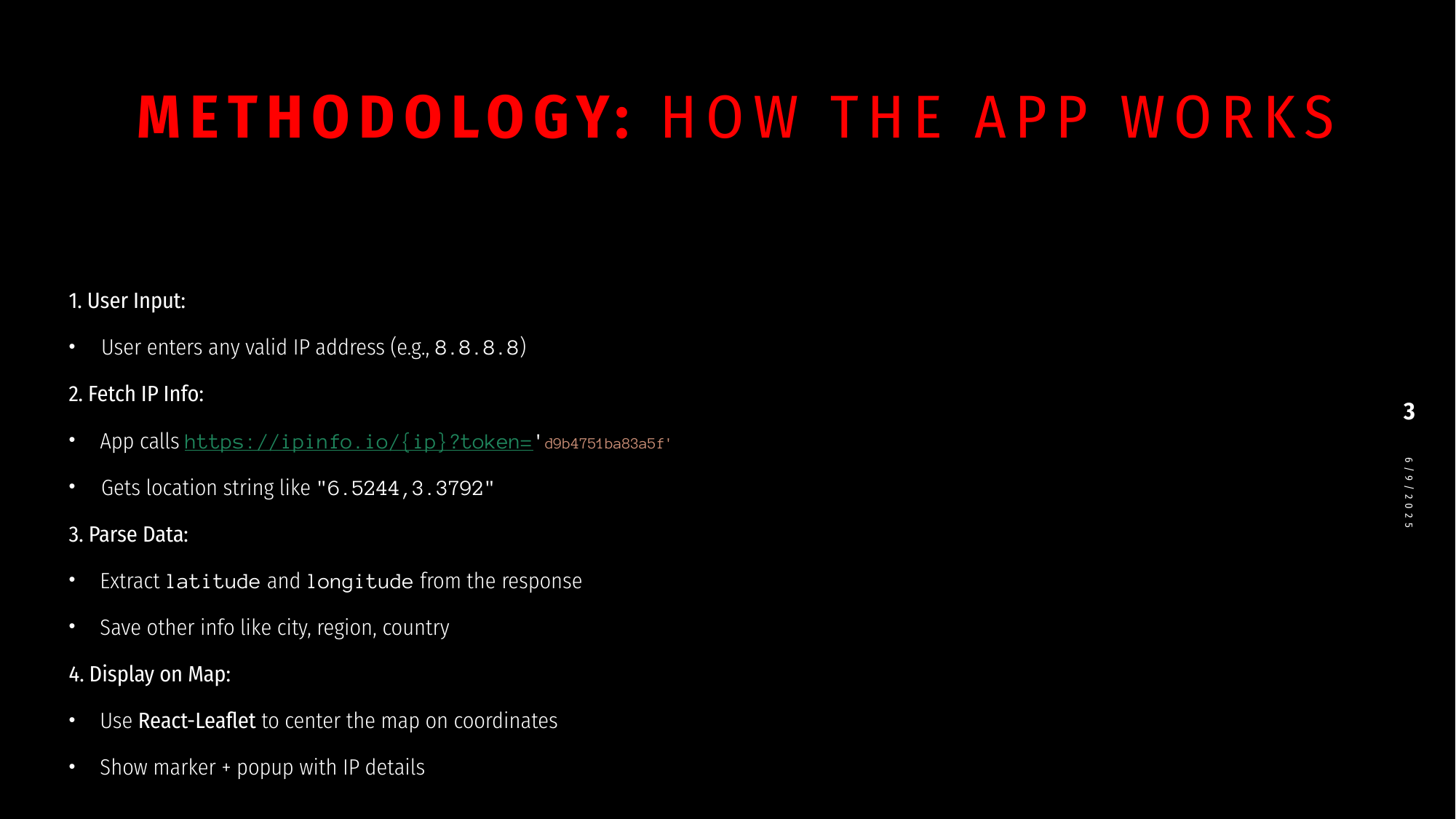

# Methodology: How the App Works

1. User Input:
User enters any valid IP address (e.g., 8.8.8.8)
2. Fetch IP Info:
App calls https://ipinfo.io/{ip}?token='d9b4751ba83a5f'
Gets location string like "6.5244,3.3792"
3. Parse Data:
Extract latitude and longitude from the response
Save other info like city, region, country
4. Display on Map:
Use React-Leaflet to center the map on coordinates
Show marker + popup with IP details

3
6/9/2025